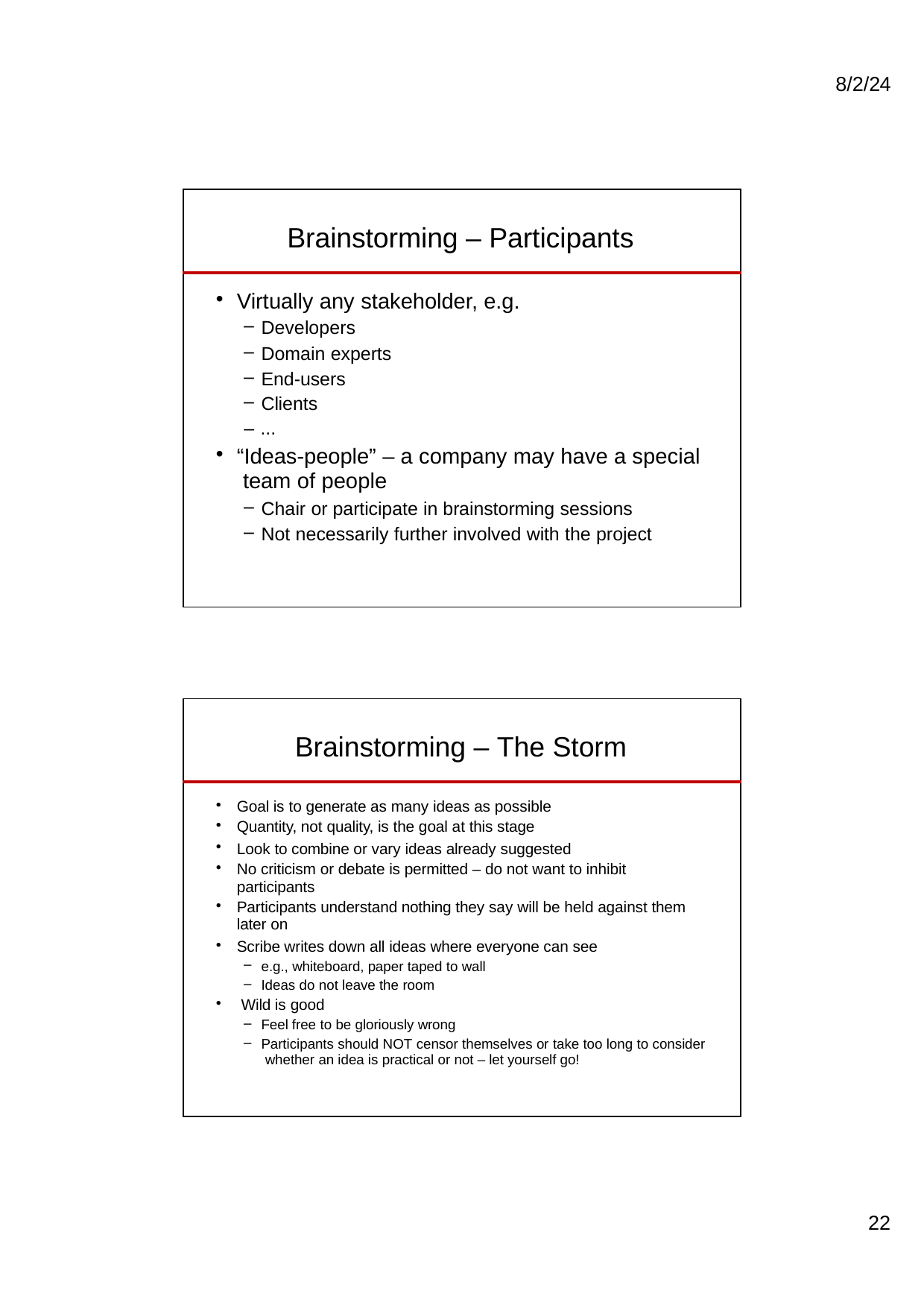

8/2/24
| Brainstorming – Participants |  |
| --- | --- |
| Virtually any stakeholder, e.g. Developers Domain experts End-users Clients – ... “Ideas-people” – a company may have a special team of people Chair or participate in brainstorming sessions Not necessarily further involved with the project |  |
| Brainstorming – The Storm |  |
| --- | --- |
| Goal is to generate as many ideas as possible Quantity, not quality, is the goal at this stage Look to combine or vary ideas already suggested No criticism or debate is permitted – do not want to inhibit participants Participants understand nothing they say will be held against them later on Scribe writes down all ideas where everyone can see e.g., whiteboard, paper taped to wall Ideas do not leave the room Wild is good Feel free to be gloriously wrong Participants should NOT censor themselves or take too long to consider whether an idea is practical or not – let yourself go! |  |
22